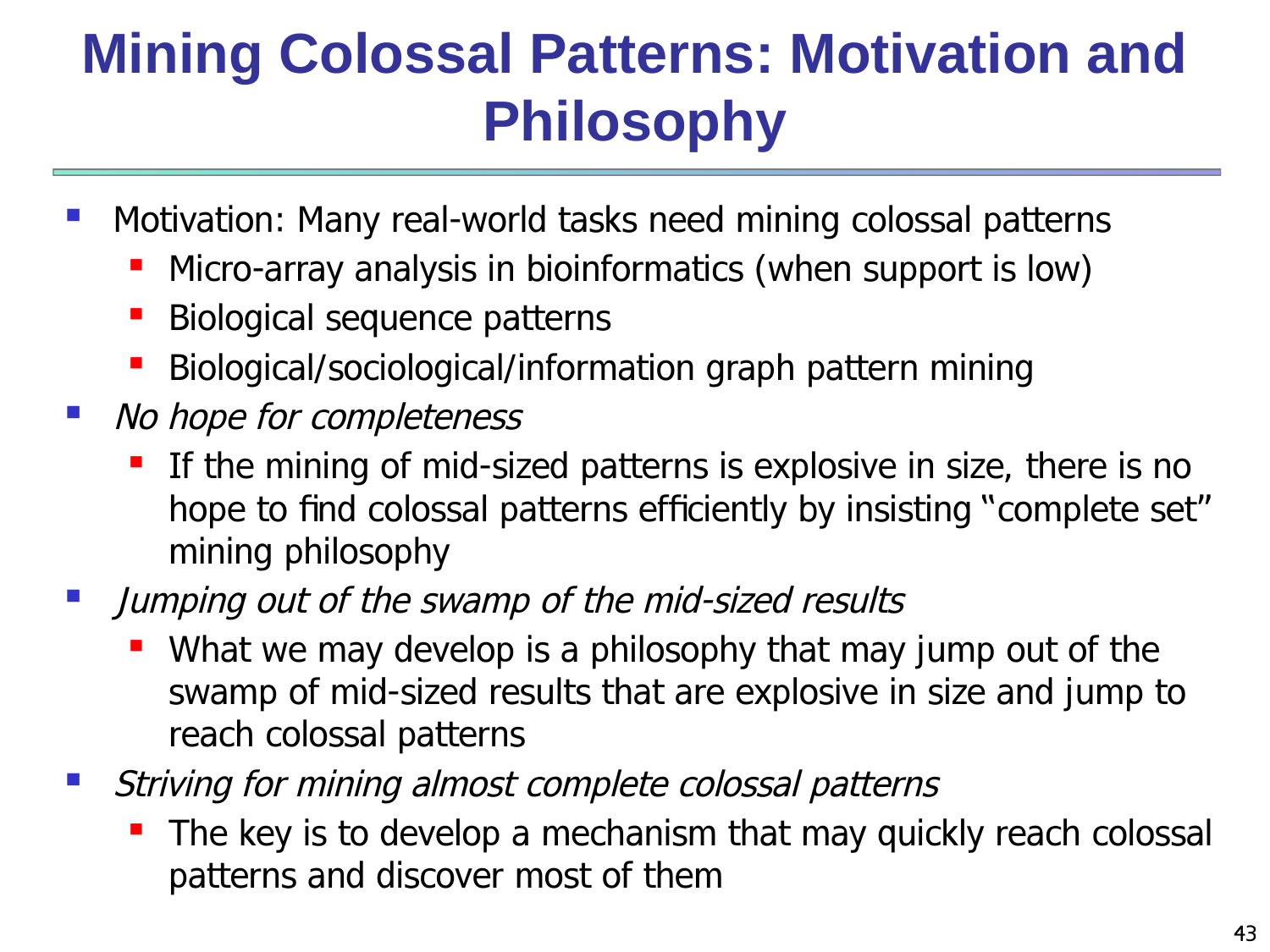

# Mining Colossal Patterns: Motivation and Philosophy
Motivation: Many real-world tasks need mining colossal patterns
Micro-array analysis in bioinformatics (when support is low)
Biological sequence patterns
Biological/sociological/information graph pattern mining
No hope for completeness
If the mining of mid-sized patterns is explosive in size, there is no hope to find colossal patterns efficiently by insisting “complete set” mining philosophy
Jumping out of the swamp of the mid-sized results
What we may develop is a philosophy that may jump out of the swamp of mid-sized results that are explosive in size and jump to reach colossal patterns
Striving for mining almost complete colossal patterns
The key is to develop a mechanism that may quickly reach colossal patterns and discover most of them
43